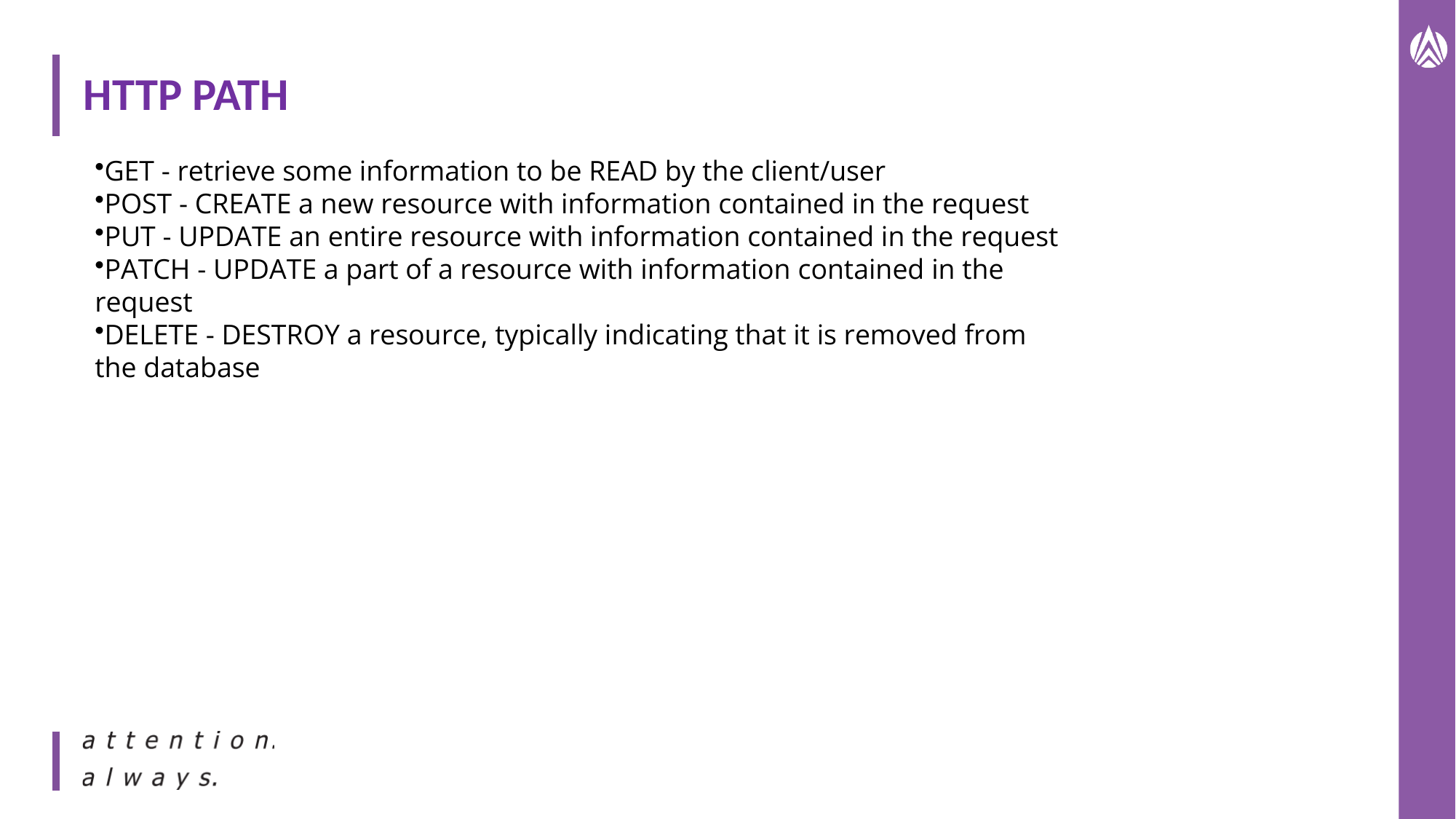

# HTTP PATH
GET - retrieve some information to be READ by the client/user
POST - CREATE a new resource with information contained in the request
PUT - UPDATE an entire resource with information contained in the request
PATCH - UPDATE a part of a resource with information contained in the request
DELETE - DESTROY a resource, typically indicating that it is removed from the database